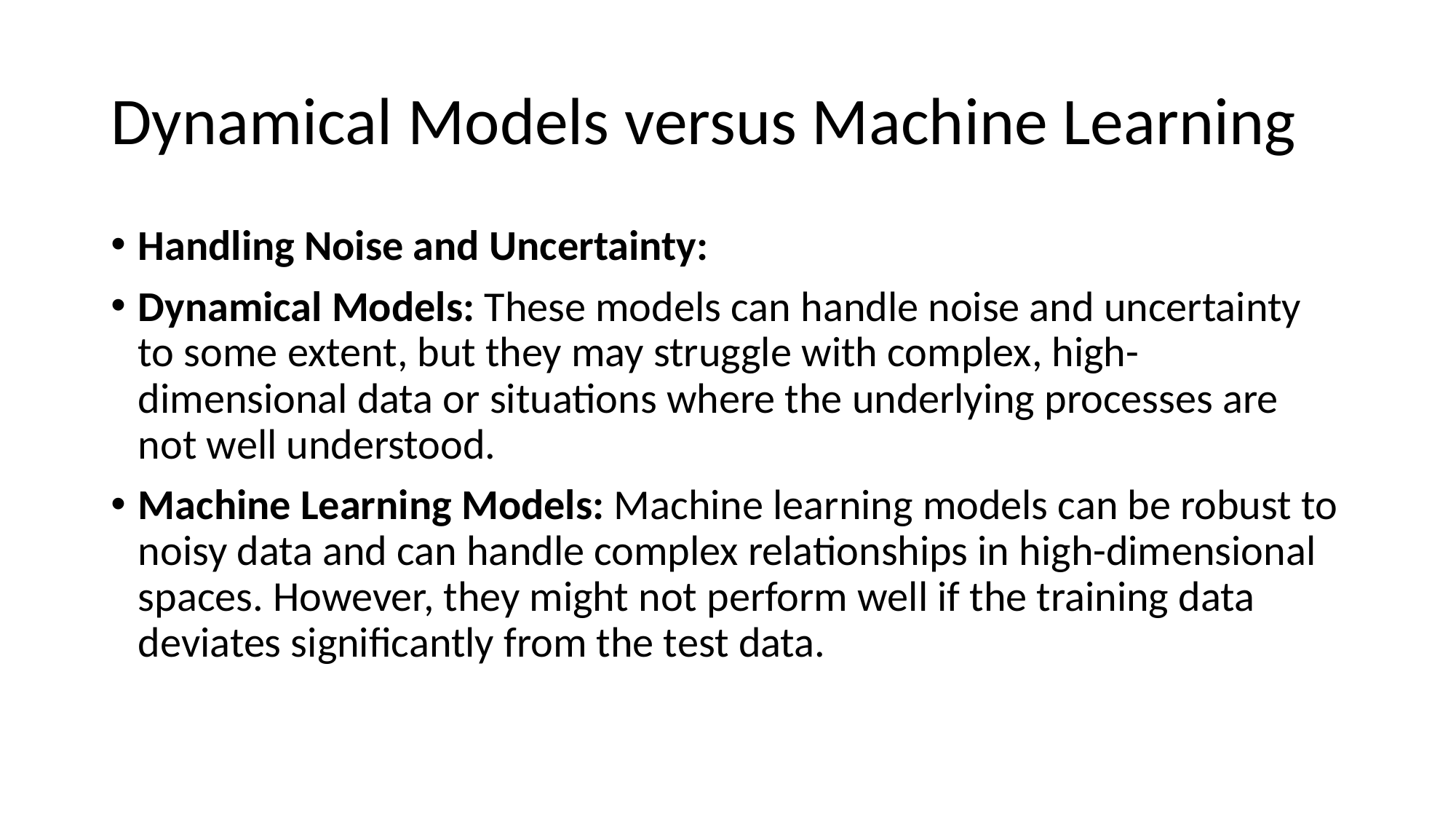

# Dynamical Models versus Machine Learning
Handling Noise and Uncertainty:
Dynamical Models: These models can handle noise and uncertainty to some extent, but they may struggle with complex, high-dimensional data or situations where the underlying processes are not well understood.
Machine Learning Models: Machine learning models can be robust to noisy data and can handle complex relationships in high-dimensional spaces. However, they might not perform well if the training data deviates significantly from the test data.